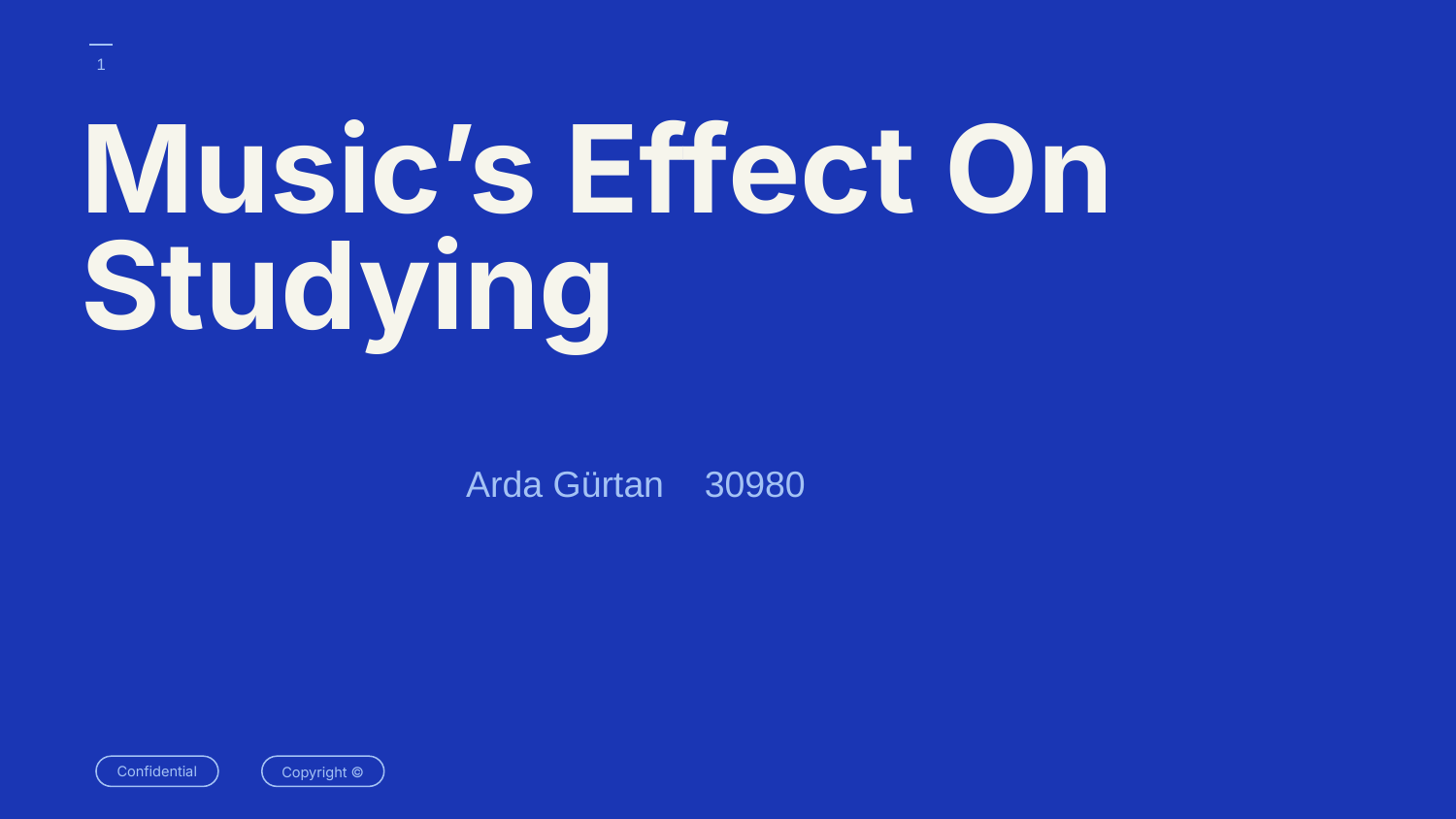

# Music’s Effect On Studying
Arda Gürtan    30980